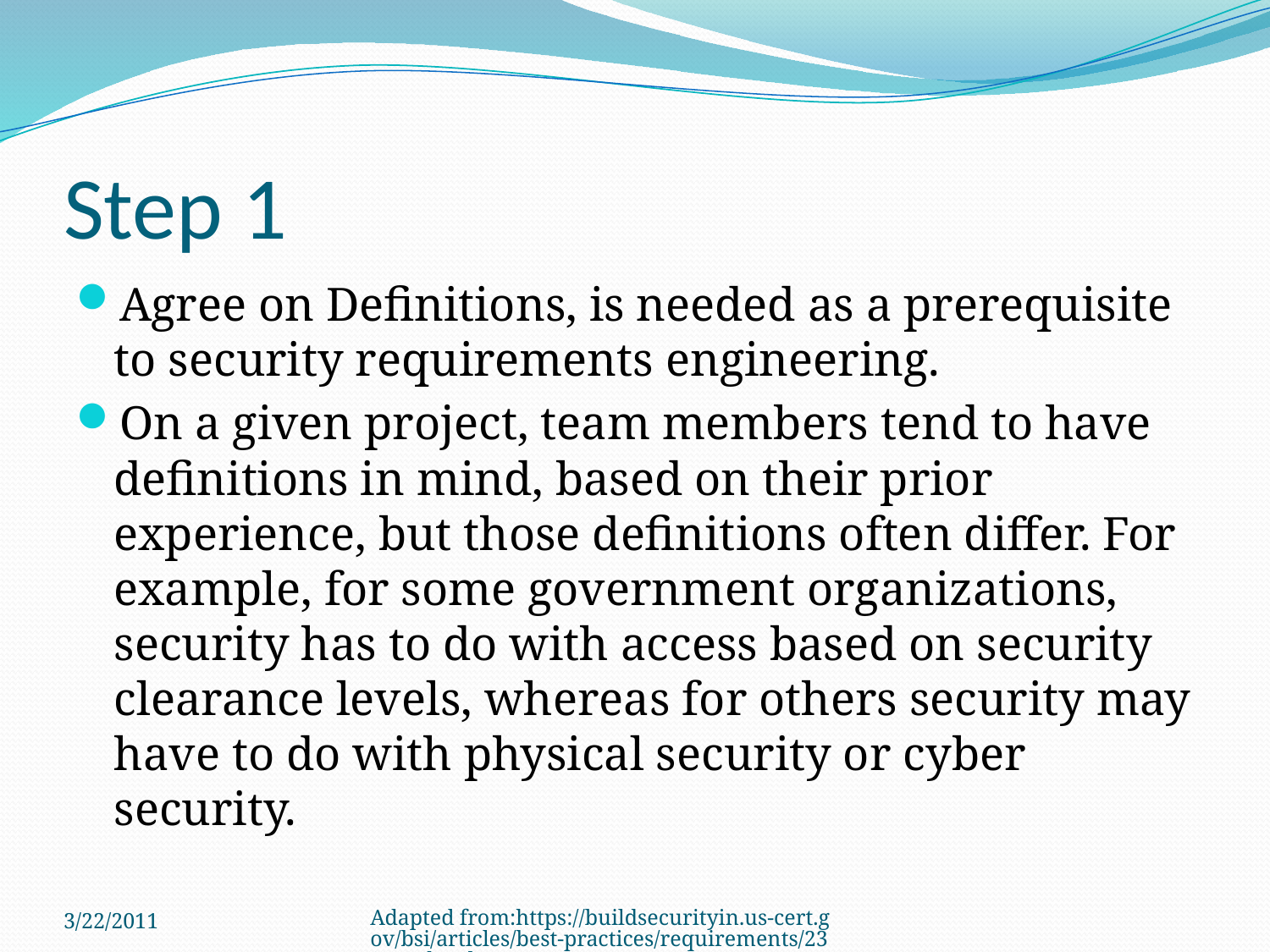

# Step 1
Agree on Definitions, is needed as a prerequisite to security requirements engineering.
On a given project, team members tend to have definitions in mind, based on their prior experience, but those definitions often differ. For example, for some government organizations, security has to do with access based on security clearance levels, whereas for others security may have to do with physical security or cyber security.

3/22/2011
Adapted from:https://buildsecurityin.us-cert.gov/bsi/articles/best-practices/requirements/232-BSI.html